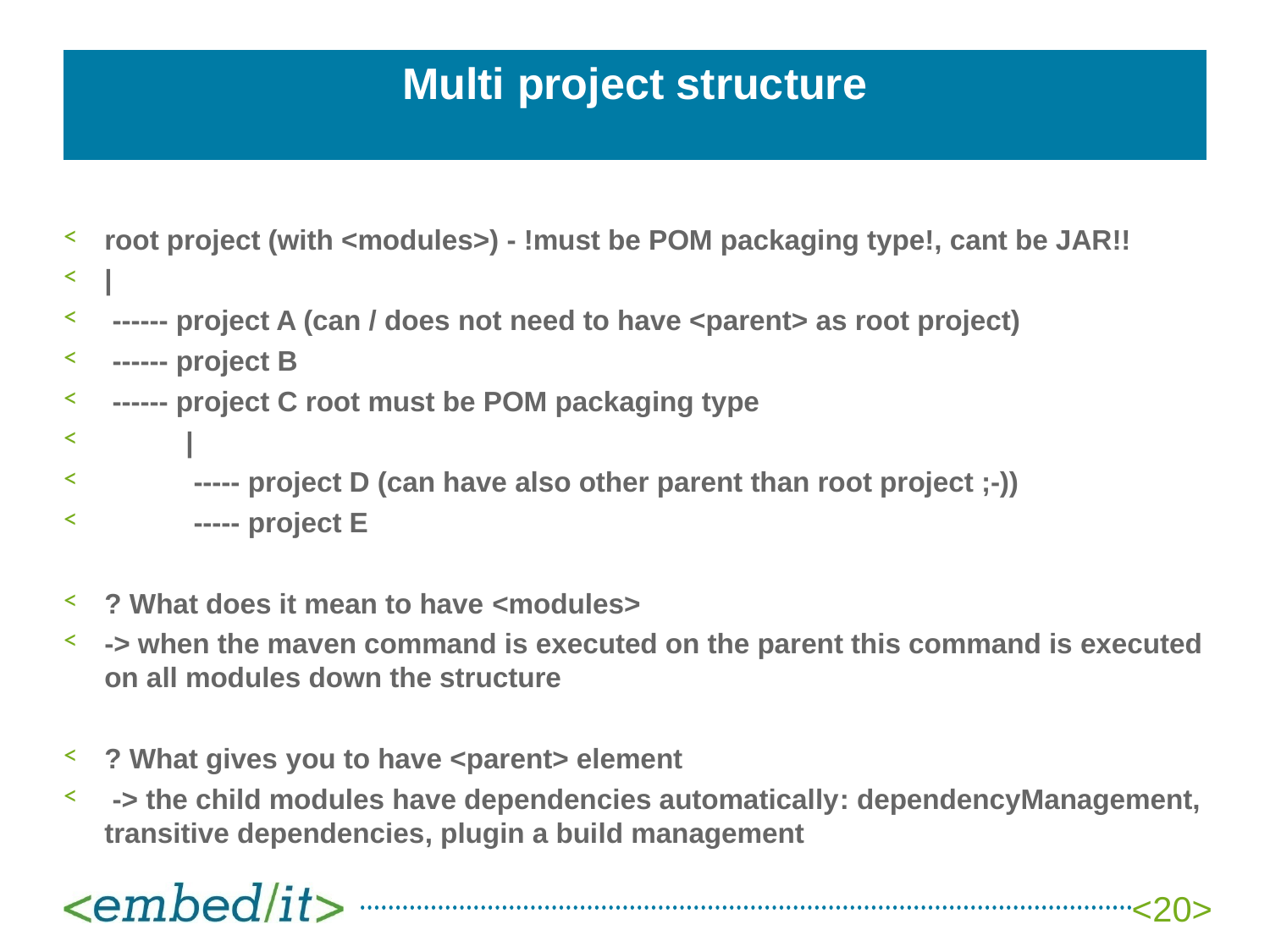

# Multi project structure

root project (with <modules>) - !must be POM packaging type!, cant be JAR!!
|
 ------ project A (can / does not need to have <parent> as root project)
 ------ project B
 ------ project C root must be POM packaging type
        	|
	 ----- project D (can have also other parent than root project ;-))
	 ----- project E

? What does it mean to have <modules>
-> when the maven command is executed on the parent this command is executed on all modules down the structure

? What gives you to have <parent> element
 -> the child modules have dependencies automatically: dependencyManagement, transitive dependencies, plugin a build management
<20>